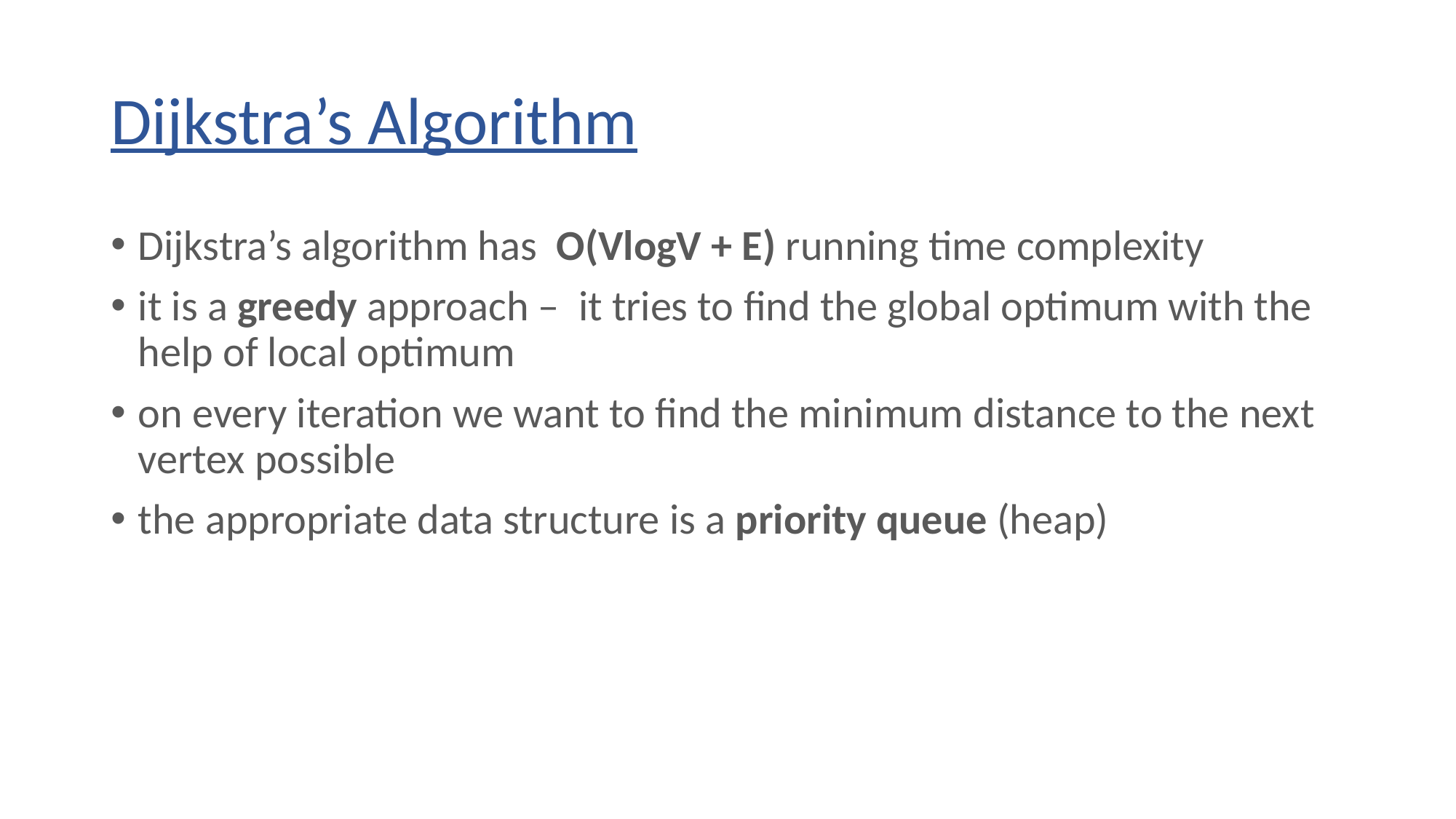

# Dijkstra’s Algorithm
Dijkstra’s algorithm has  O(VlogV + E) running time complexity
it is a greedy approach –  it tries to find the global optimum with the help of local optimum
on every iteration we want to find the minimum distance to the next vertex possible
the appropriate data structure is a priority queue (heap)